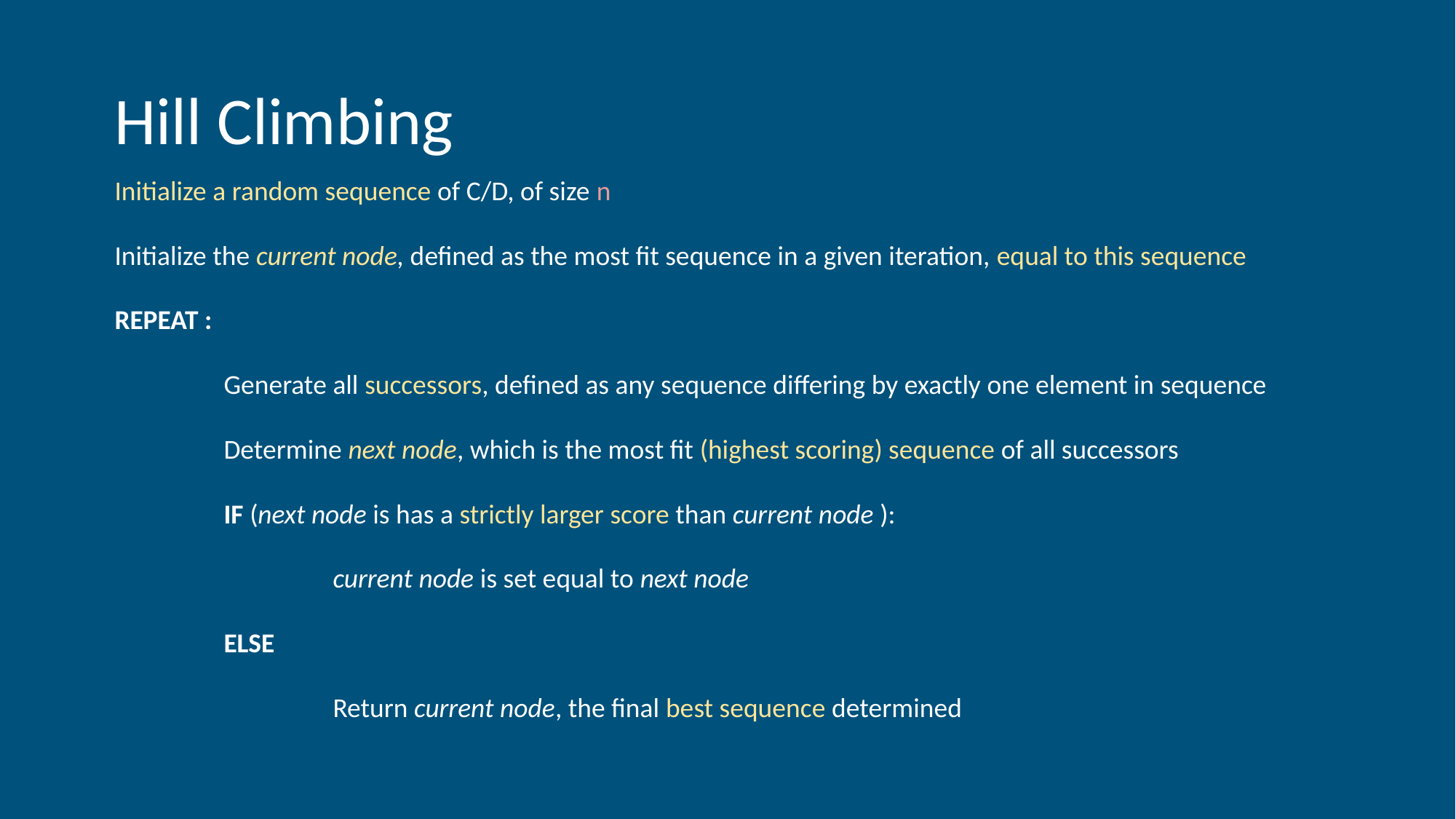

# Hill Climbing
Initialize a random sequence of C/D, of size n
Initialize the current node, defined as the most fit sequence in a given iteration, equal to this sequence
REPEAT :
	Generate all successors, defined as any sequence differing by exactly one element in sequence
	Determine next node, which is the most fit (highest scoring) sequence of all successors
	IF (next node is has a strictly larger score than current node ):
		current node is set equal to next node
	ELSE
		Return current node, the final best sequence determined